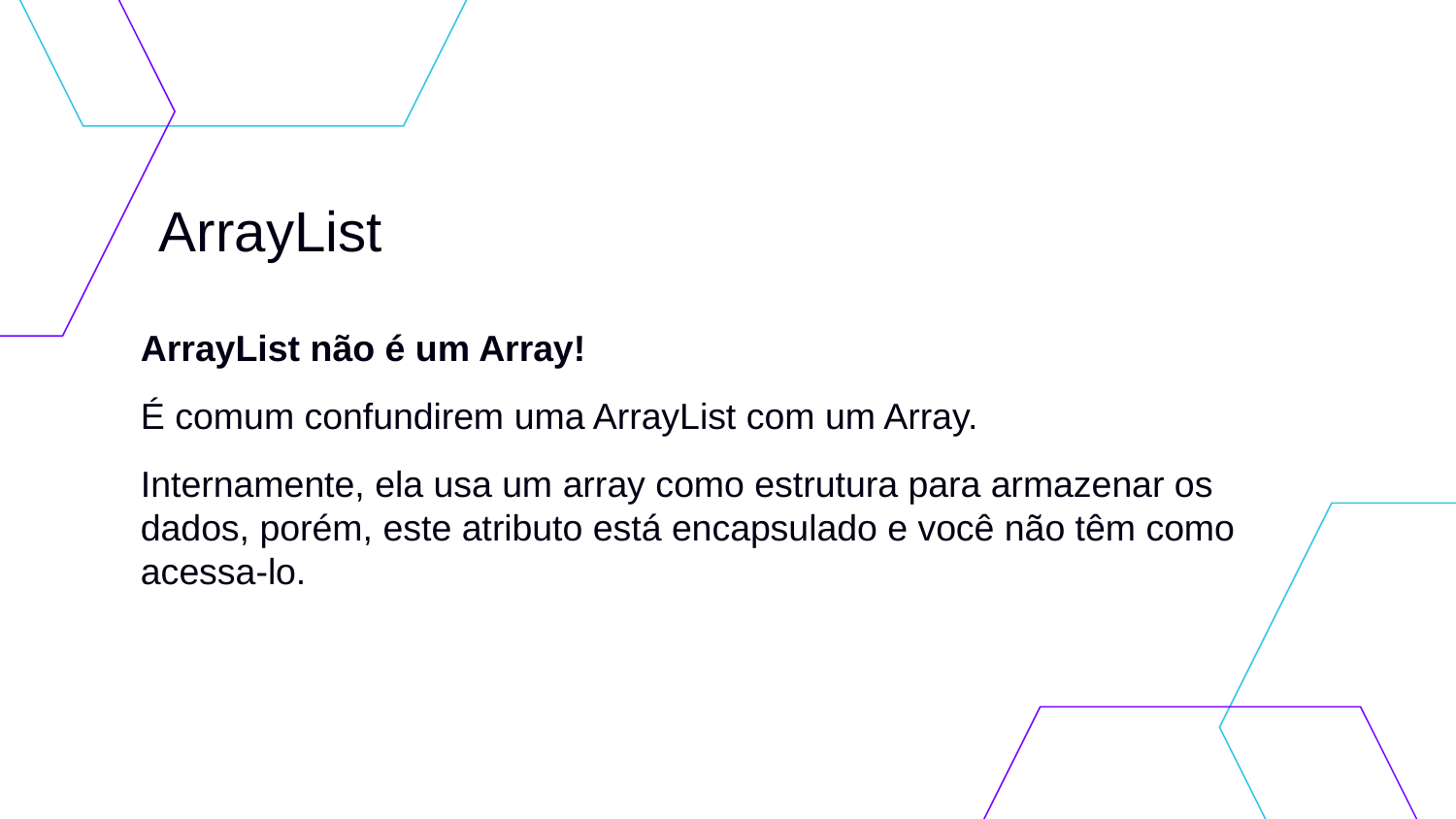

# ArrayList
ArrayList não é um Array!
É comum confundirem uma ArrayList com um Array.
Internamente, ela usa um array como estrutura para armazenar os dados, porém, este atributo está encapsulado e você não têm como acessa-lo.